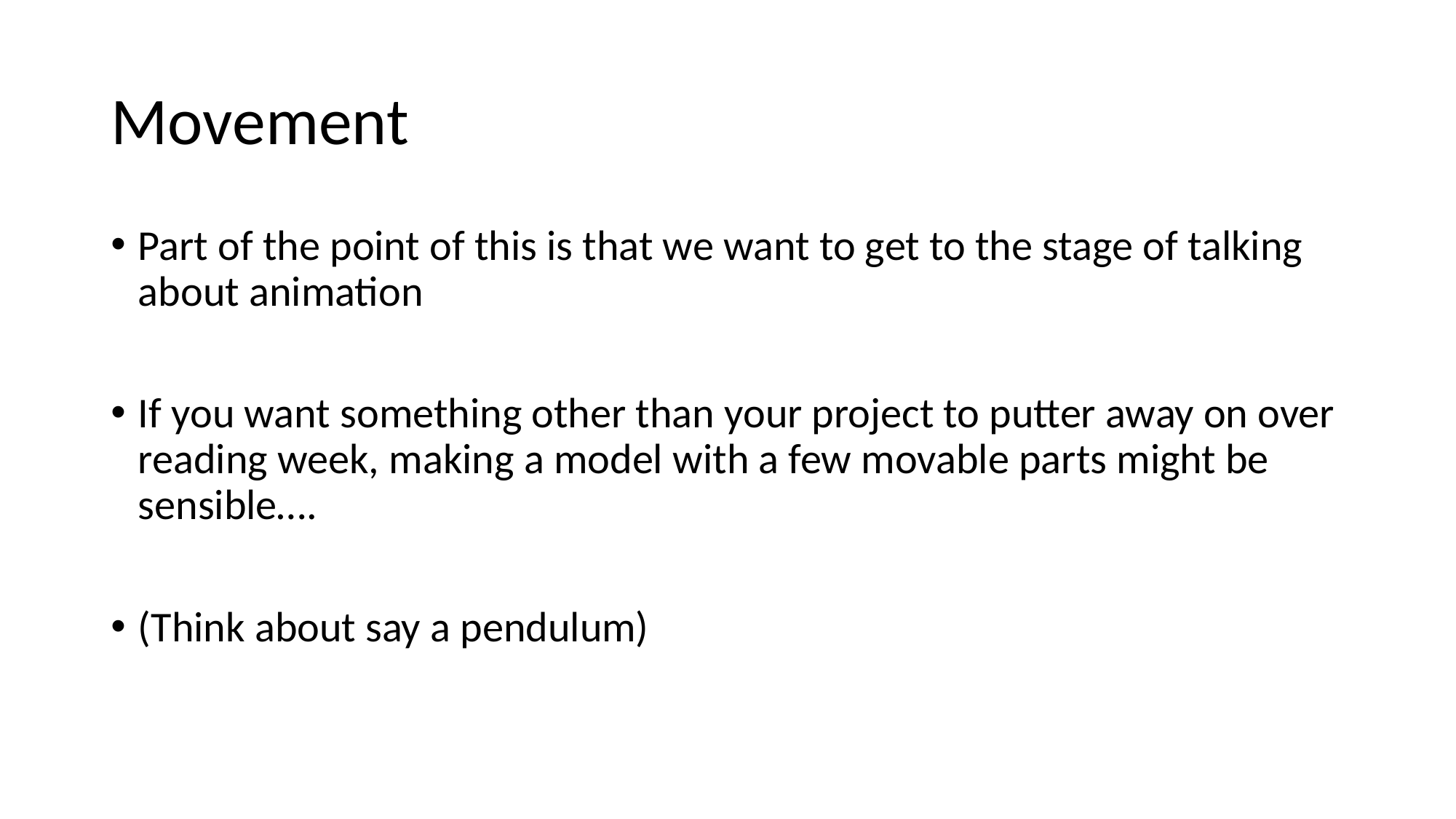

# Movement
Part of the point of this is that we want to get to the stage of talking about animation

If you want something other than your project to putter away on over reading week, making a model with a few movable parts might be sensible….

(Think about say a pendulum)